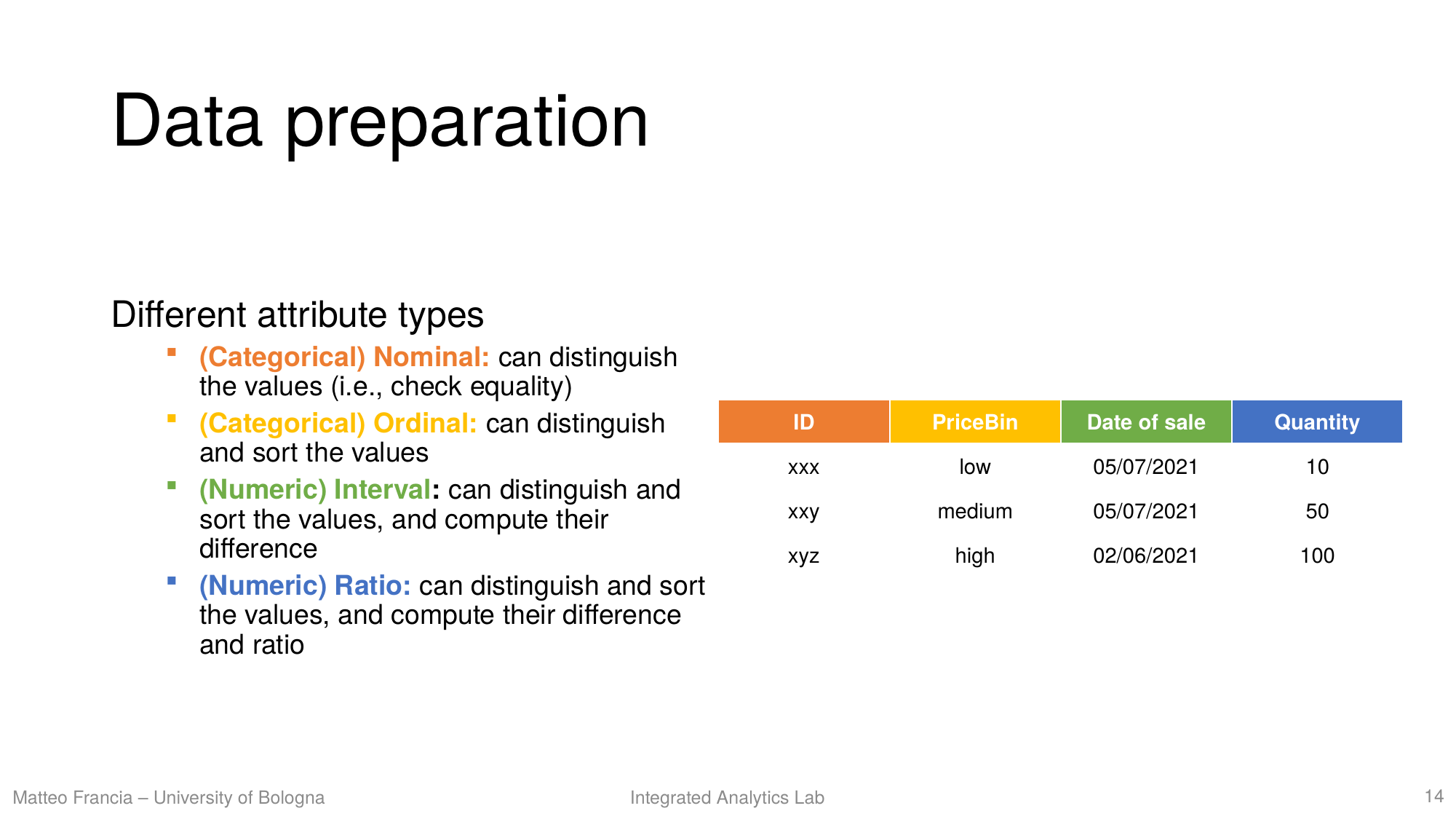

# Data preparation
Different attribute types
(Categorical) Nominal: can distinguish the values (i.e., check equality)
(Categorical) Ordinal: can distinguish and sort the values
(Numeric) Interval: can distinguish and sort the values, and compute their difference
(Numeric) Ratio: can distinguish and sort the values, and compute their difference and ratio
| ID | PriceBin | Date of sale | Quantity |
| --- | --- | --- | --- |
| xxx | low | 05/07/2021 | 10 |
| xxy | medium | 05/07/2021 | 50 |
| xyz | high | 02/06/2021 | 100 |
14
Matteo Francia – University of Bologna